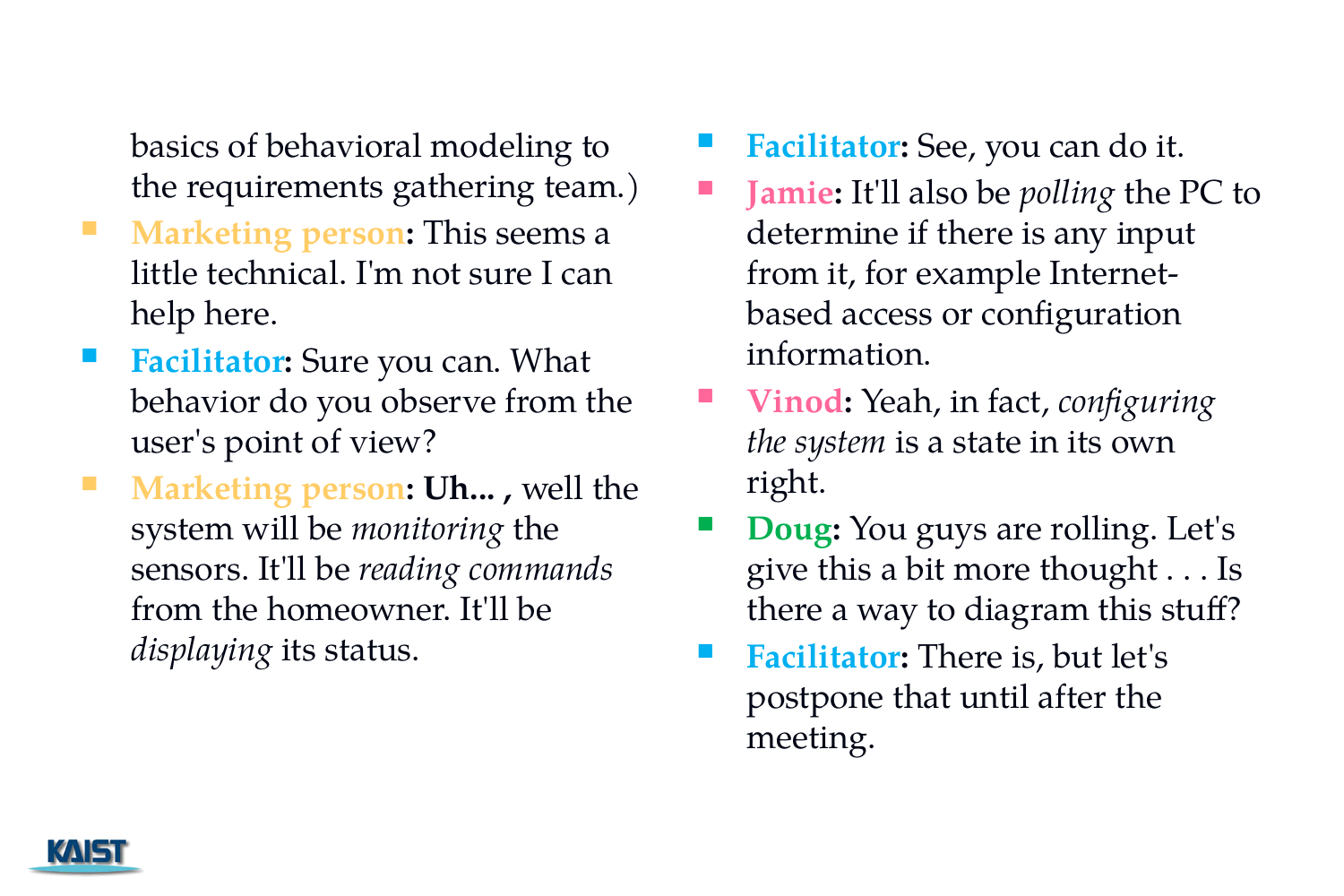

basics of behavioral modeling to the requirements gathering team.)
Marketing person: This seems a little technical. I'm not sure I can help here.
Facilitator: Sure you can. What behavior do you observe from the user's point of view?
Marketing person: Uh... , well the system will be monitoring the sensors. It'll be reading commands from the homeowner. It'll be displaying its status.

Facilitator: See, you can do it.
Jamie: It'll also be polling the PC to determine if there is any input from it, for example Internet-based access or configuration information.
Vinod: Yeah, in fact, configuring the system is a state in its own right.
Doug: You guys are rolling. Let's give this a bit more thought . . . Is there a way to diagram this stuff?
Facilitator: There is, but let's postpone that until after the meeting.
25
25